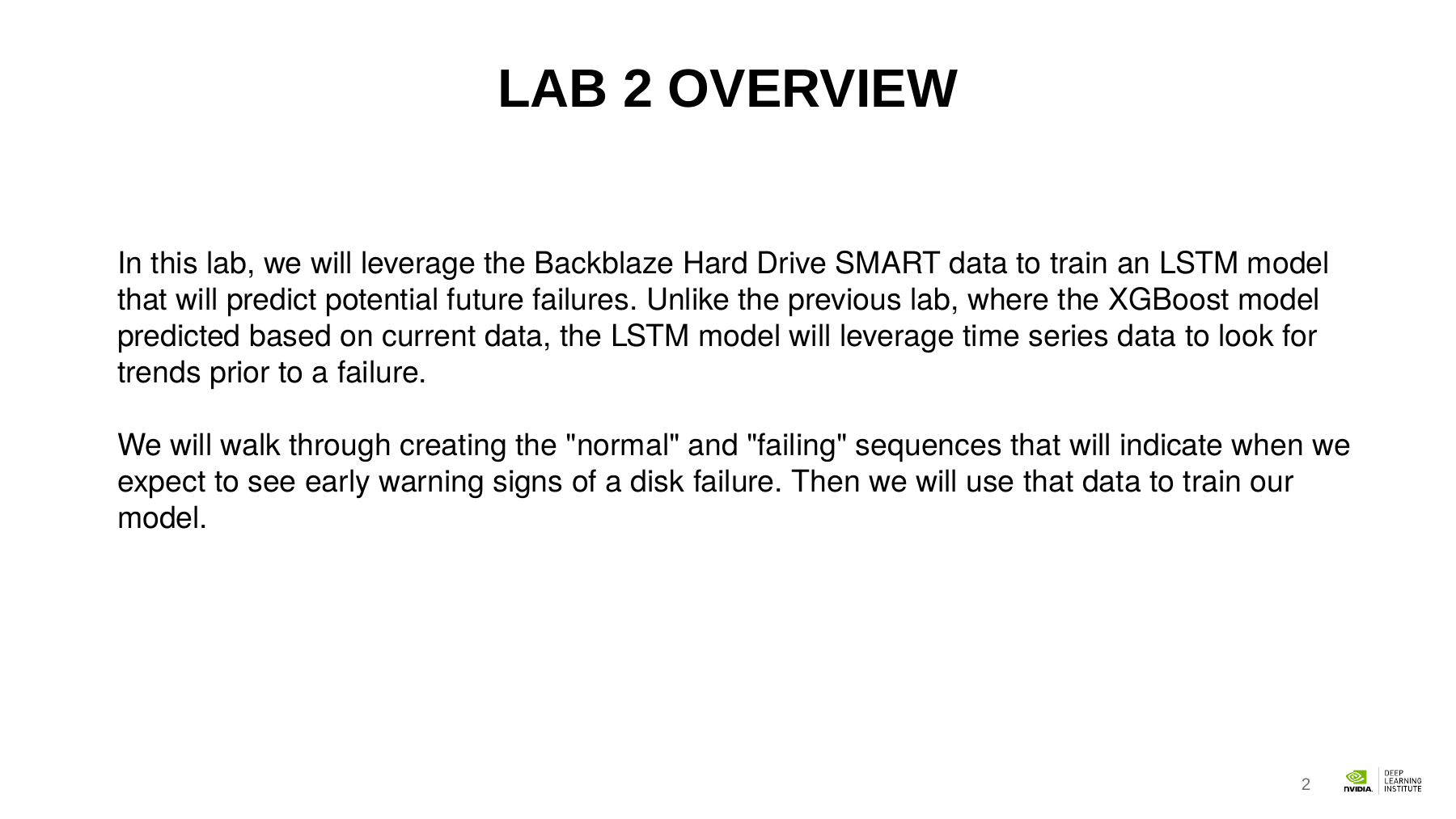

# LAB 2 OVERVIEW
In this lab, we will leverage the Backblaze Hard Drive SMART data to train an LSTM model that will predict potential future failures. Unlike the previous lab, where the XGBoost model predicted based on current data, the LSTM model will leverage time series data to look for trends prior to a failure.

We will walk through creating the "normal" and "failing" sequences that will indicate when we expect to see early warning signs of a disk failure. Then we will use that data to train our model.
2